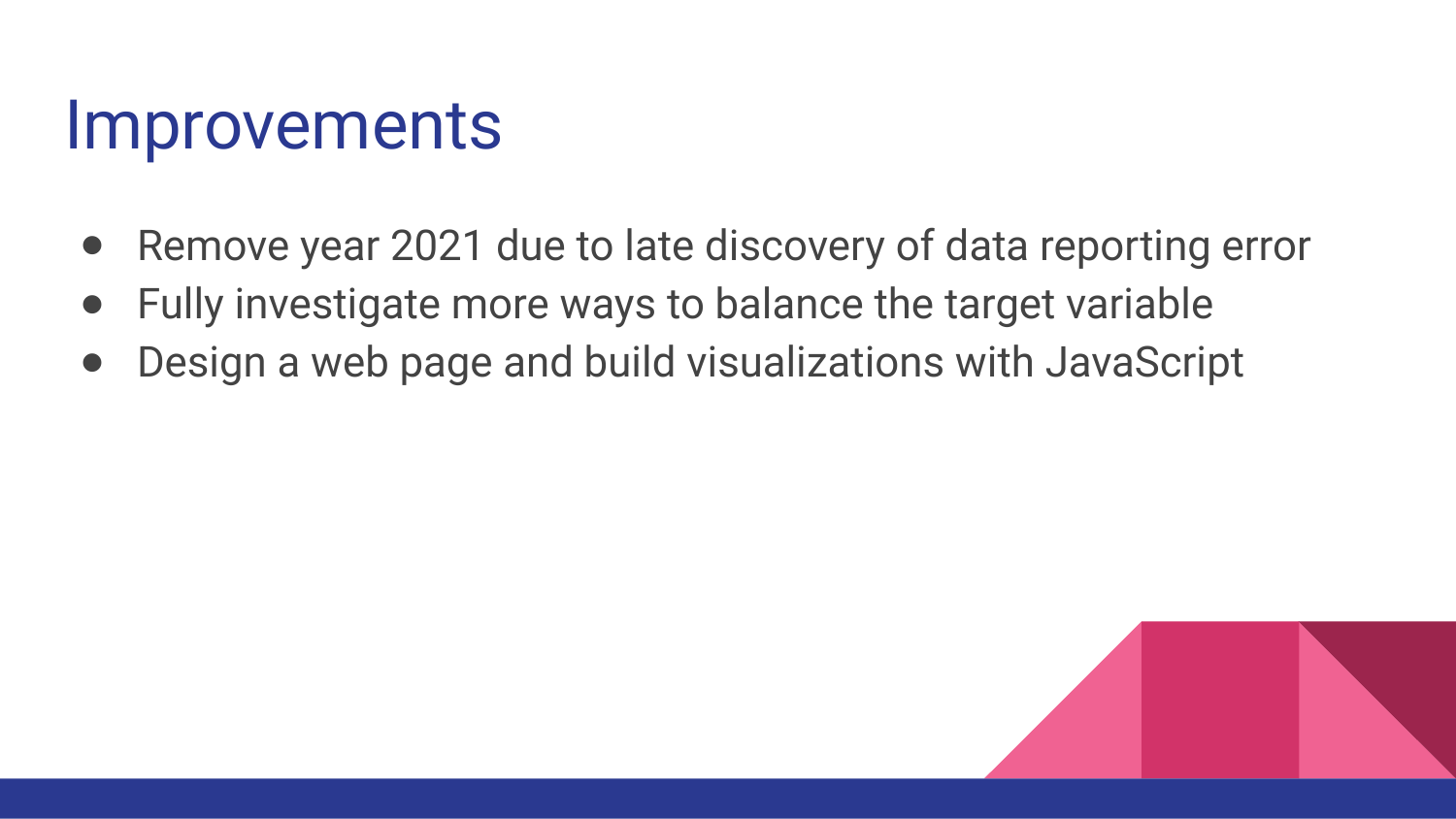

# Improvements
Remove year 2021 due to late discovery of data reporting error
Fully investigate more ways to balance the target variable
Design a web page and build visualizations with JavaScript